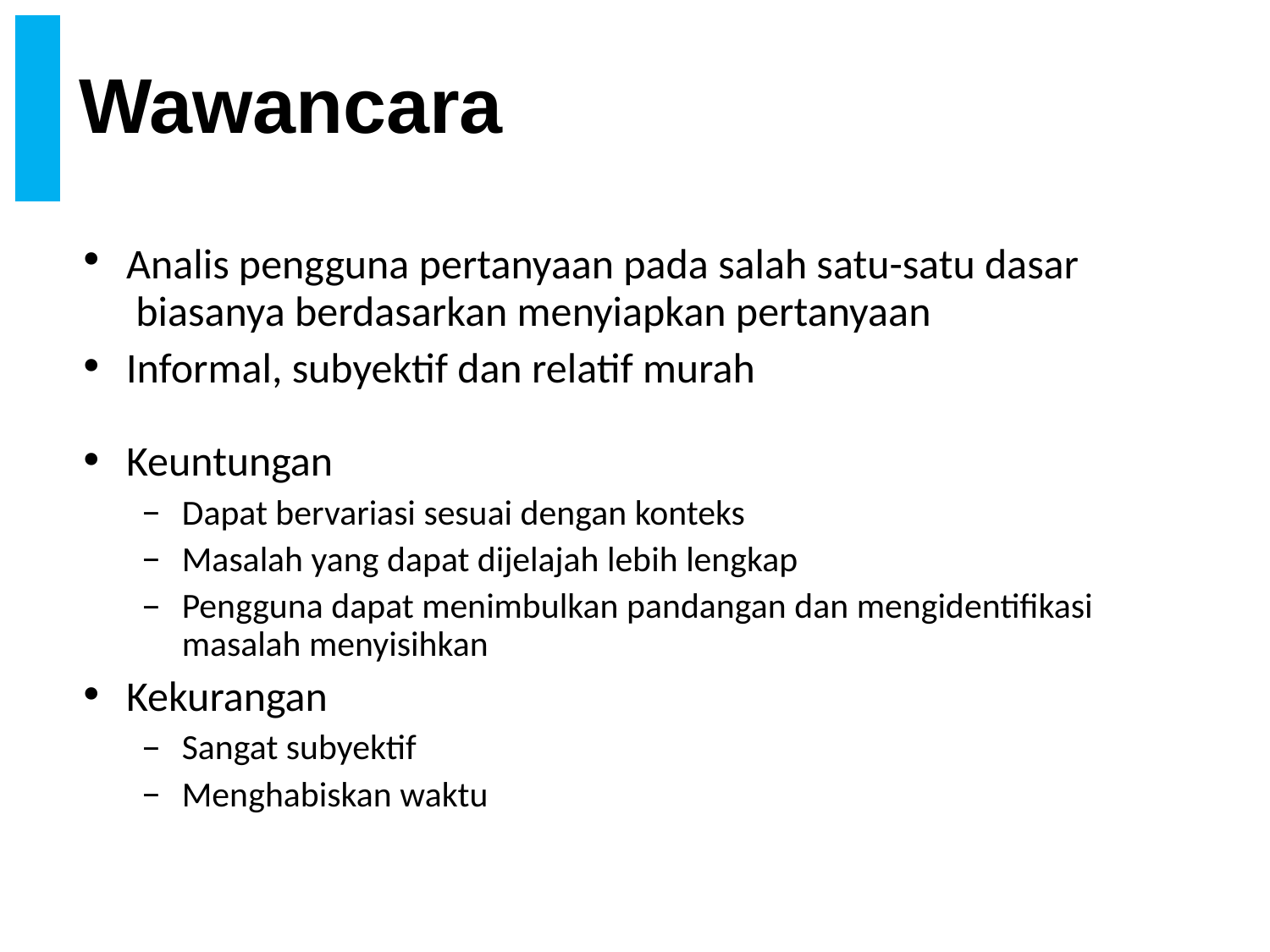

# Wawancara
Analis pengguna pertanyaan pada salah satu-satu dasar
 biasanya berdasarkan menyiapkan pertanyaan
Informal, subyektif dan relatif murah

Keuntungan
Dapat bervariasi sesuai dengan konteks
Masalah yang dapat dijelajah lebih lengkap
Pengguna dapat menimbulkan pandangan dan mengidentifikasi masalah menyisihkan
Kekurangan
Sangat subyektif
Menghabiskan waktu